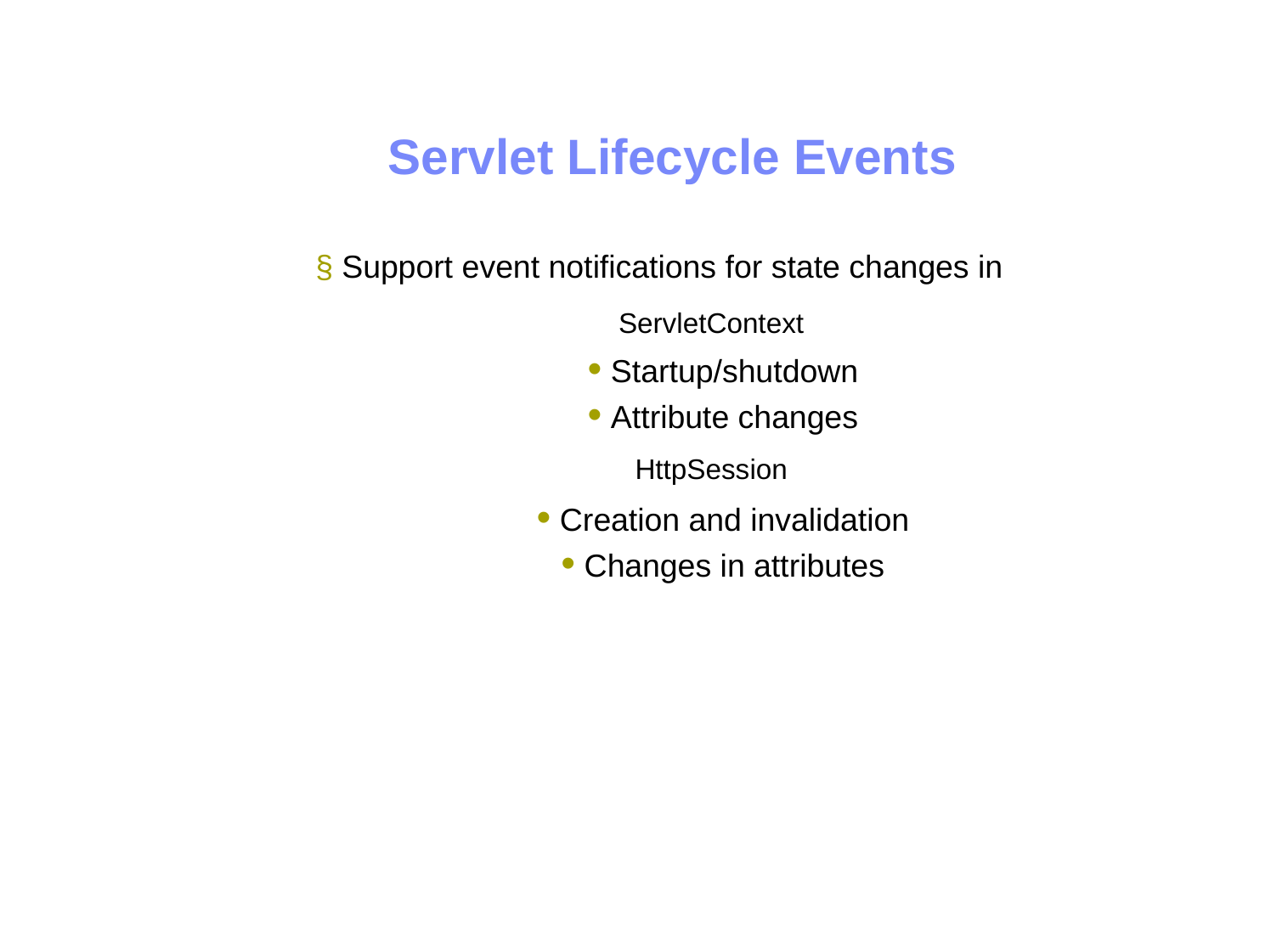

Antrix Consultancy Services

Servlet Lifecycle Events

§ Support event notifications for state changes in

ServletContext

• Startup/shutdown

• Attribute changes

HttpSession

• Creation and invalidation

• Changes in attributes

Madhusudhanan.P.K.